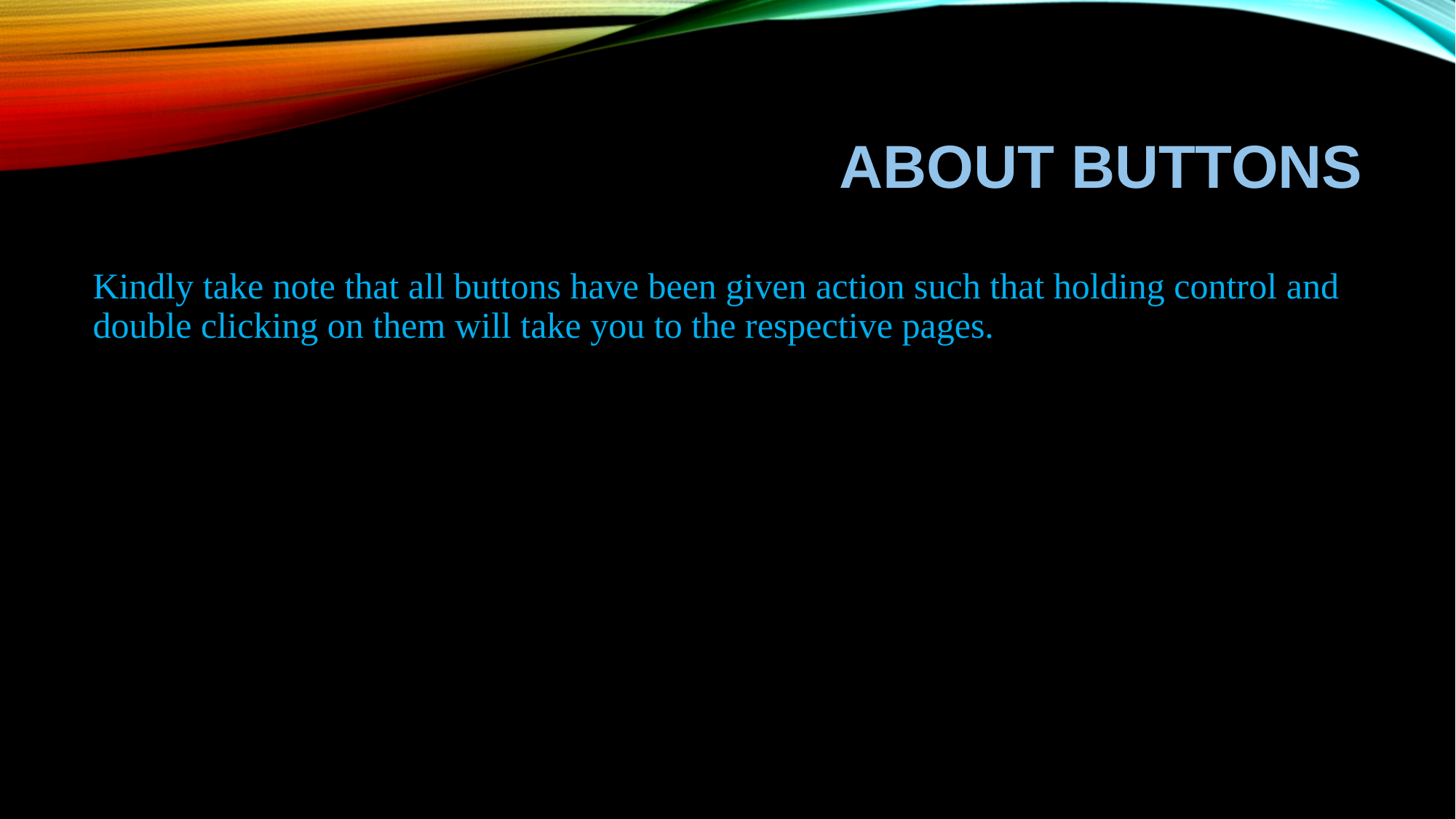

# ABOUT BUTTONS
Kindly take note that all buttons have been given action such that holding control and double clicking on them will take you to the respective pages.